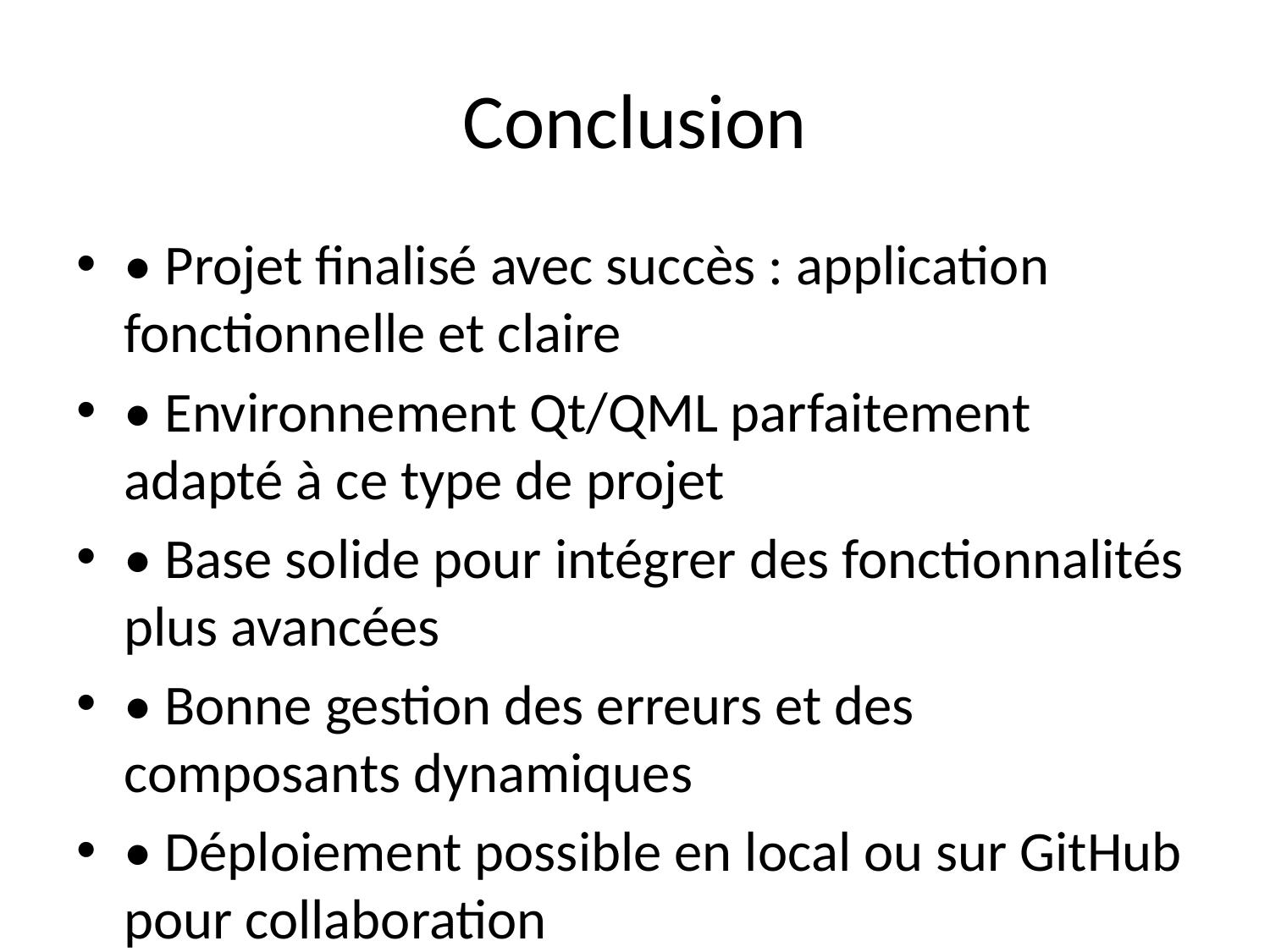

# Conclusion
• Projet finalisé avec succès : application fonctionnelle et claire
• Environnement Qt/QML parfaitement adapté à ce type de projet
• Base solide pour intégrer des fonctionnalités plus avancées
• Bonne gestion des erreurs et des composants dynamiques
• Déploiement possible en local ou sur GitHub pour collaboration